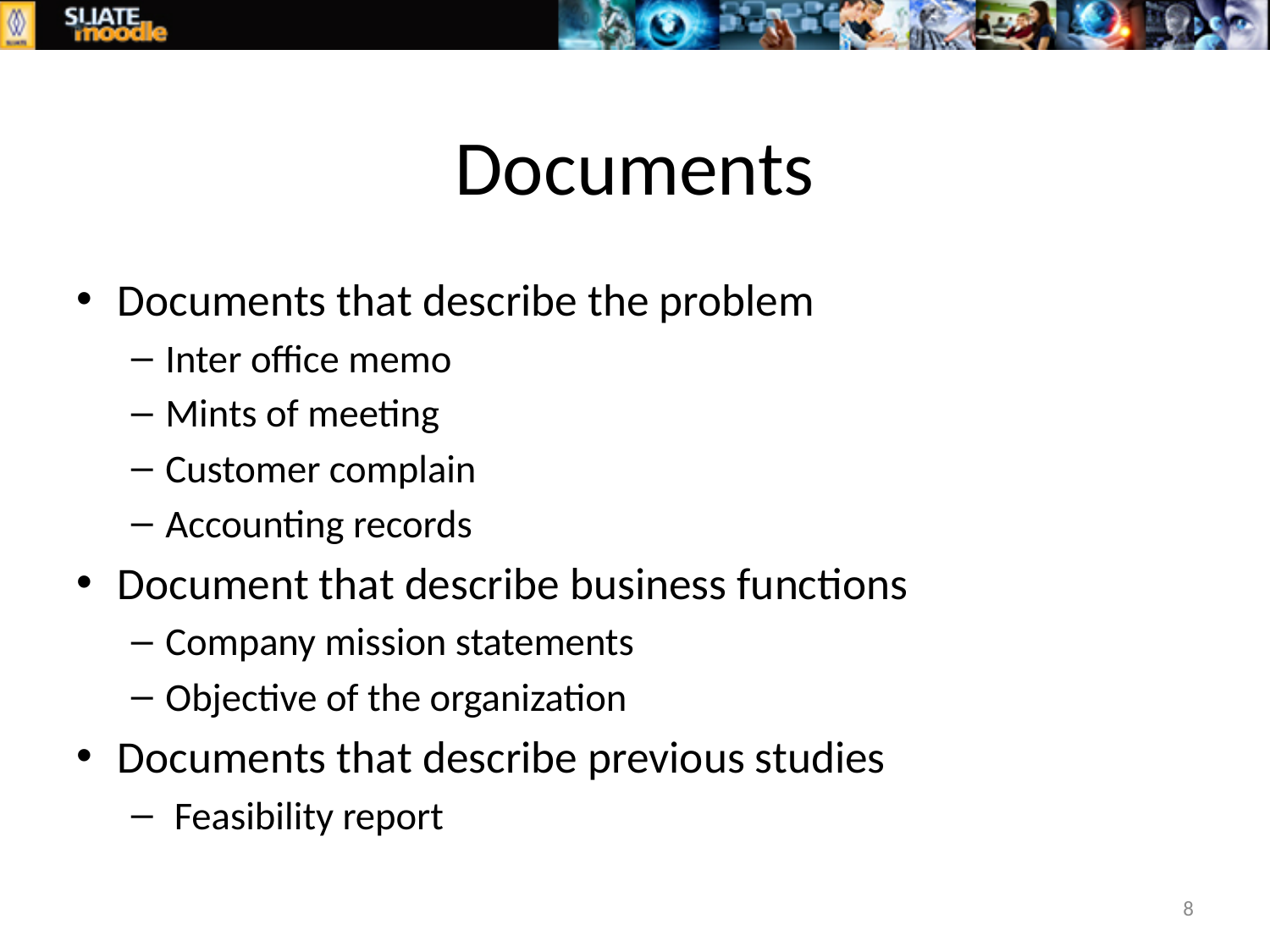

# Documents
Documents that describe the problem
Inter office memo
Mints of meeting
Customer complain
Accounting records
Document that describe business functions
Company mission statements
Objective of the organization
Documents that describe previous studies
 Feasibility report
8